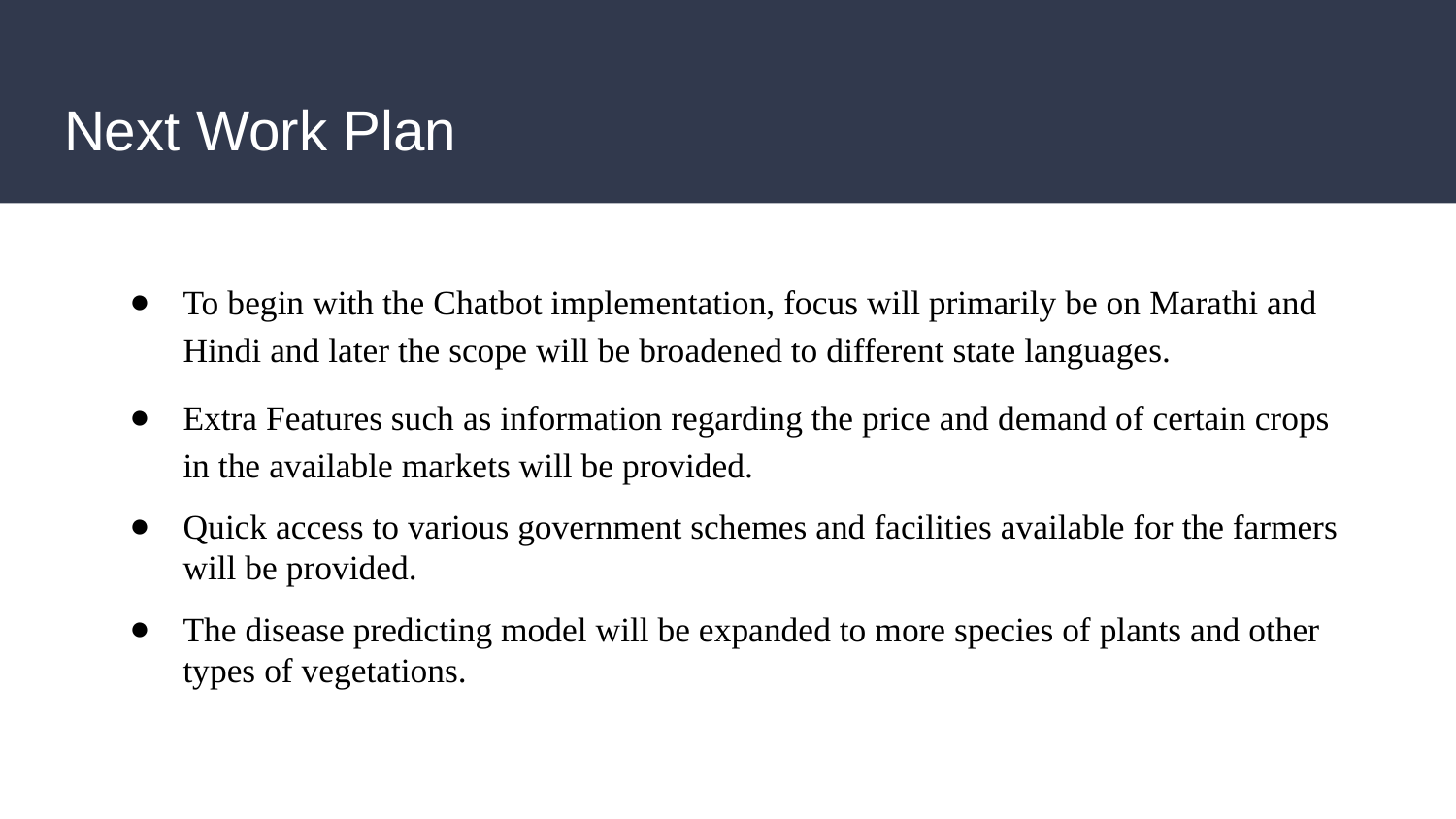

# Next Work Plan
To begin with the Chatbot implementation, focus will primarily be on Marathi and Hindi and later the scope will be broadened to different state languages.
Extra Features such as information regarding the price and demand of certain crops in the available markets will be provided.
Quick access to various government schemes and facilities available for the farmers will be provided.
The disease predicting model will be expanded to more species of plants and other types of vegetations.